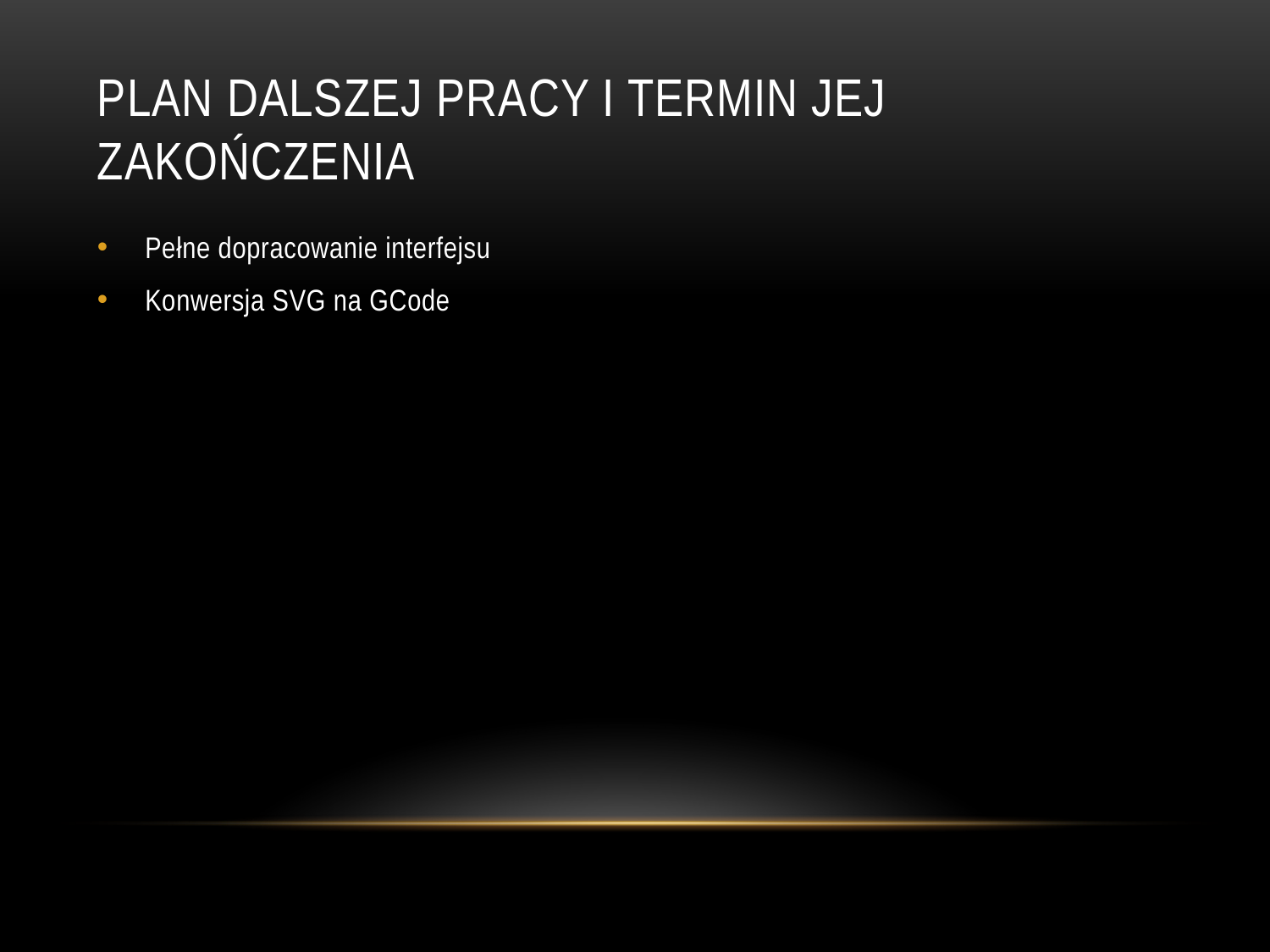

# Plan dalszej pracy i termin jej zakończenia
Pełne dopracowanie interfejsu
Konwersja SVG na GCode